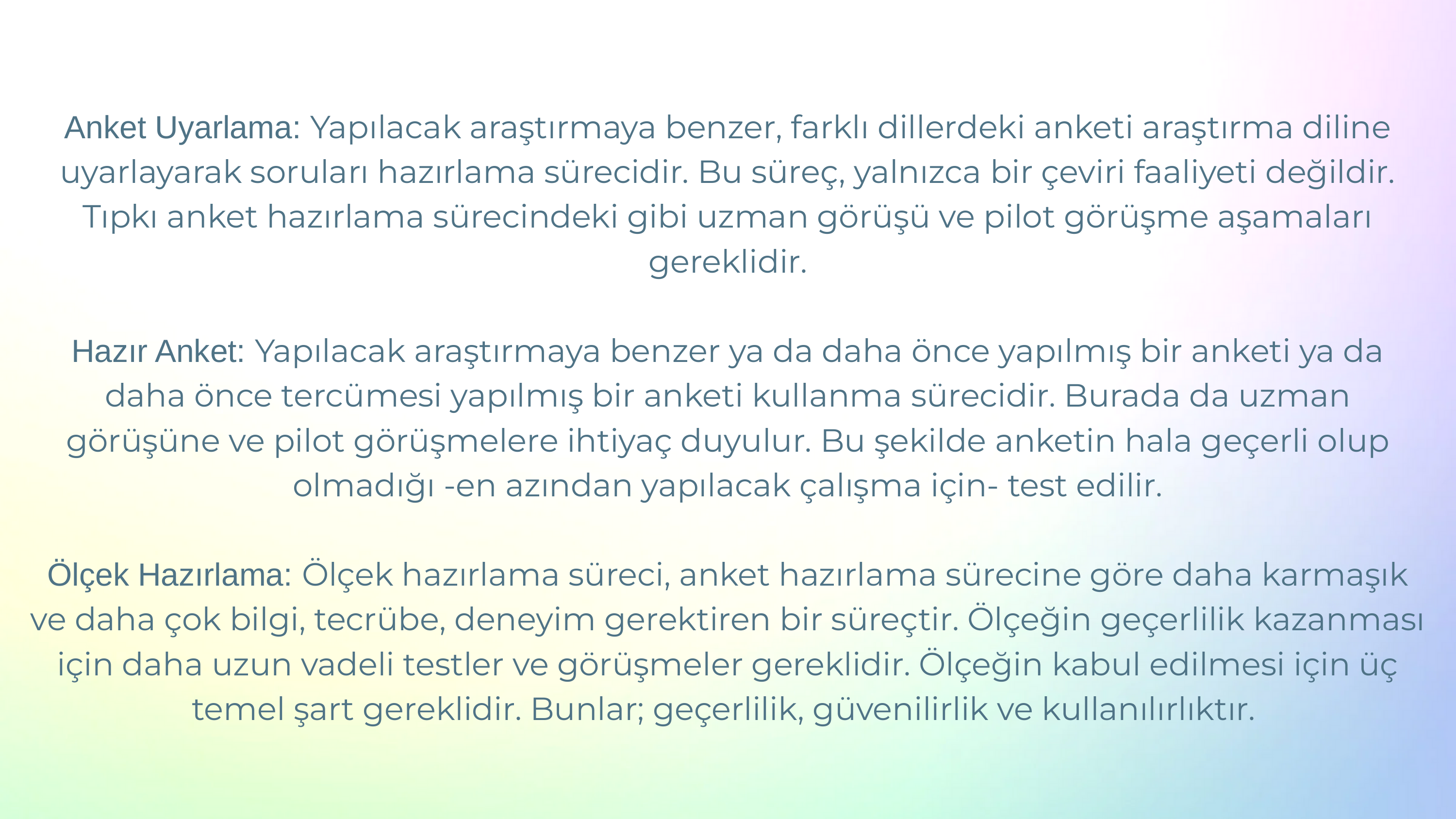

Anket Uyarlama: Yapılacak araştırmaya benzer, farklı dillerdeki anketi araştırma diline uyarlayarak soruları hazırlama sürecidir. Bu süreç, yalnızca bir çeviri faaliyeti değildir. Tıpkı anket hazırlama sürecindeki gibi uzman görüşü ve pilot görüşme aşamaları gereklidir.

Hazır Anket: Yapılacak araştırmaya benzer ya da daha önce yapılmış bir anketi ya da daha önce tercümesi yapılmış bir anketi kullanma sürecidir. Burada da uzman görüşüne ve pilot görüşmelere ihtiyaç duyulur. Bu şekilde anketin hala geçerli olup olmadığı -en azından yapılacak çalışma için- test edilir.

Ölçek Hazırlama: Ölçek hazırlama süreci, anket hazırlama sürecine göre daha karmaşık ve daha çok bilgi, tecrübe, deneyim gerektiren bir süreçtir. Ölçeğin geçerlilik kazanması için daha uzun vadeli testler ve görüşmeler gereklidir. Ölçeğin kabul edilmesi için üç temel şart gereklidir. Bunlar; geçerlilik, güvenilirlik ve kullanılırlıktır.